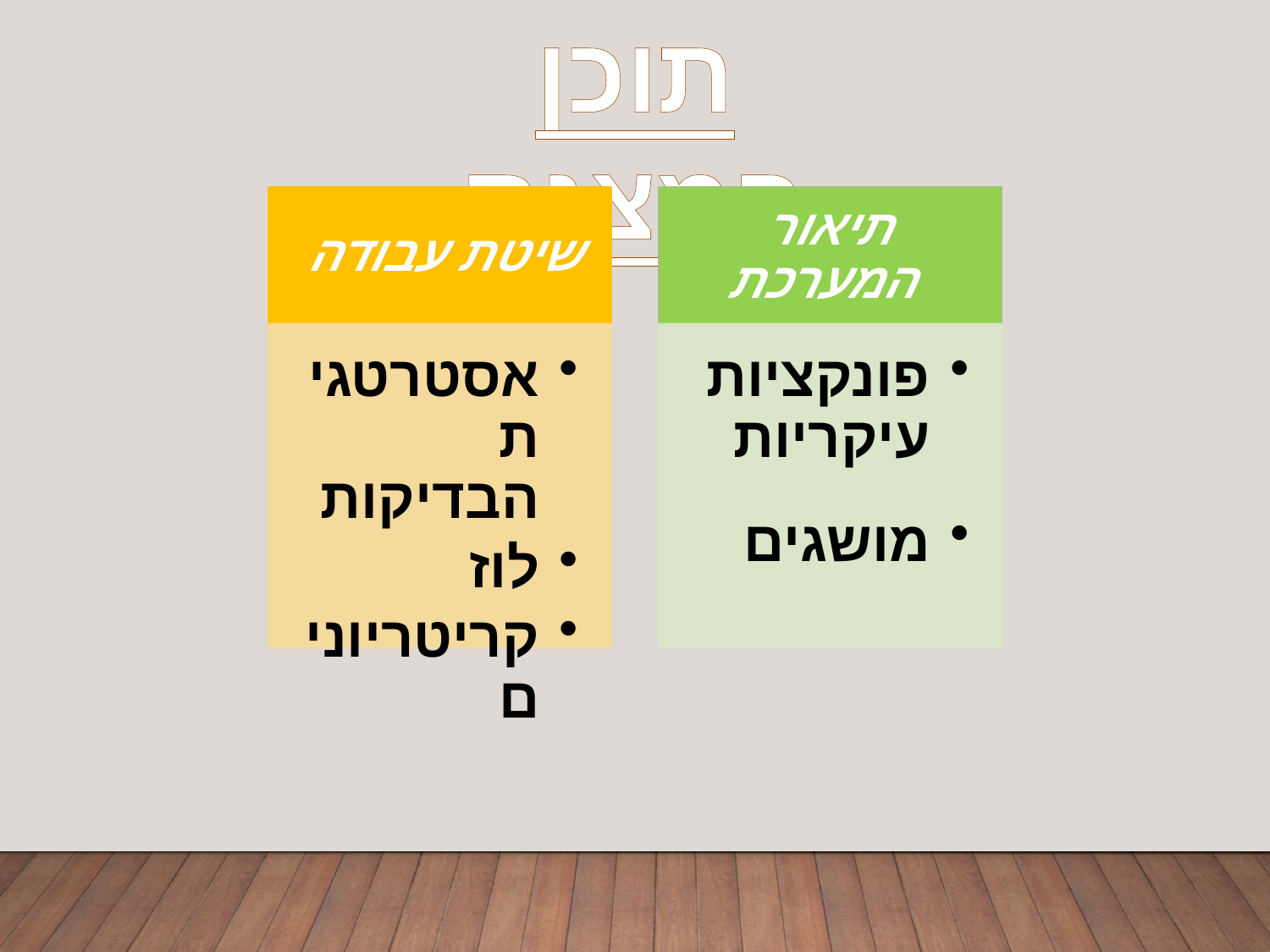

תוכן המצגת
שיטת עבודה
אסטרטגית הבדיקות
לוז
קריטריונים
תיאור המערכת
פונקציות עיקריות

מושגים